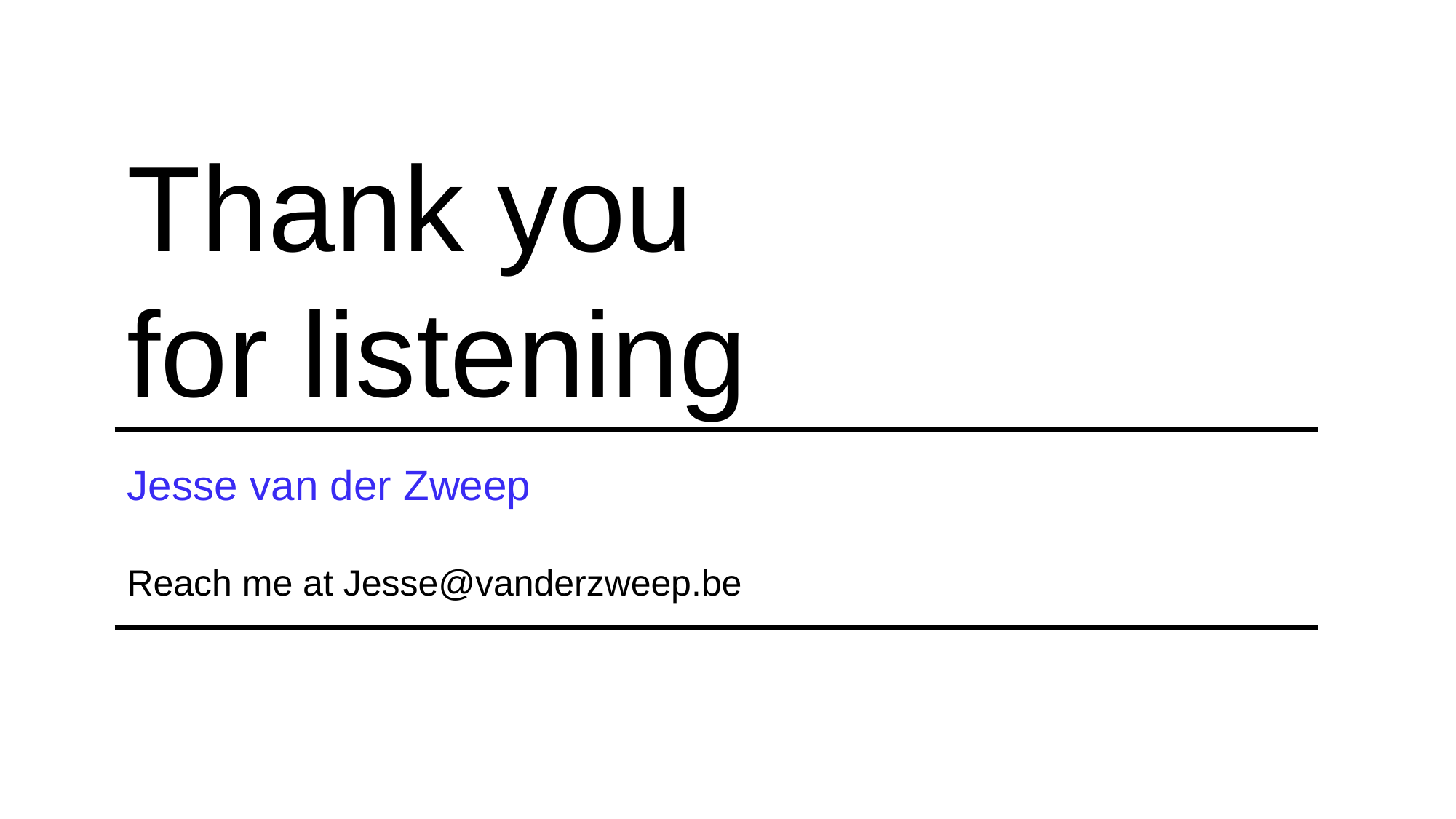

Thank you
for listening
Jesse van der Zweep

Reach me at Jesse@vanderzweep.be